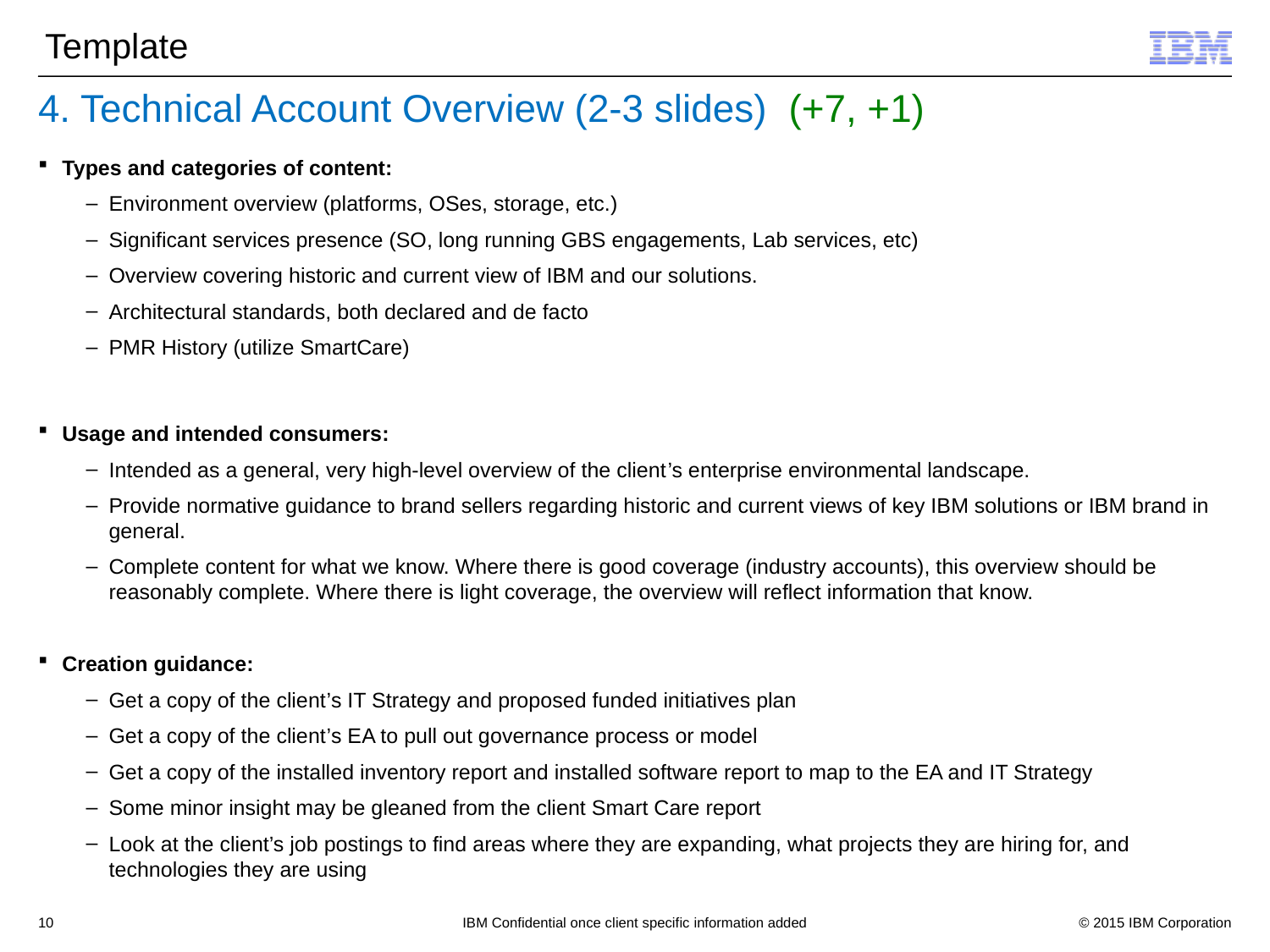

Template
# 4. Technical Account Overview (2-3 slides)  (+7, +1)
Types and categories of content:
Environment overview (platforms, OSes, storage, etc.)
Significant services presence (SO, long running GBS engagements, Lab services, etc)
Overview covering historic and current view of IBM and our solutions.
Architectural standards, both declared and de facto
PMR History (utilize SmartCare)

Usage and intended consumers:
Intended as a general, very high-level overview of the client’s enterprise environmental landscape.
Provide normative guidance to brand sellers regarding historic and current views of key IBM solutions or IBM brand in general.
Complete content for what we know. Where there is good coverage (industry accounts), this overview should be reasonably complete. Where there is light coverage, the overview will reflect information that know.

Creation guidance:
Get a copy of the client’s IT Strategy and proposed funded initiatives plan
Get a copy of the client’s EA to pull out governance process or model
Get a copy of the installed inventory report and installed software report to map to the EA and IT Strategy
Some minor insight may be gleaned from the client Smart Care report
Look at the client’s job postings to find areas where they are expanding, what projects they are hiring for, and technologies they are using

10
IBM Confidential once client specific information added